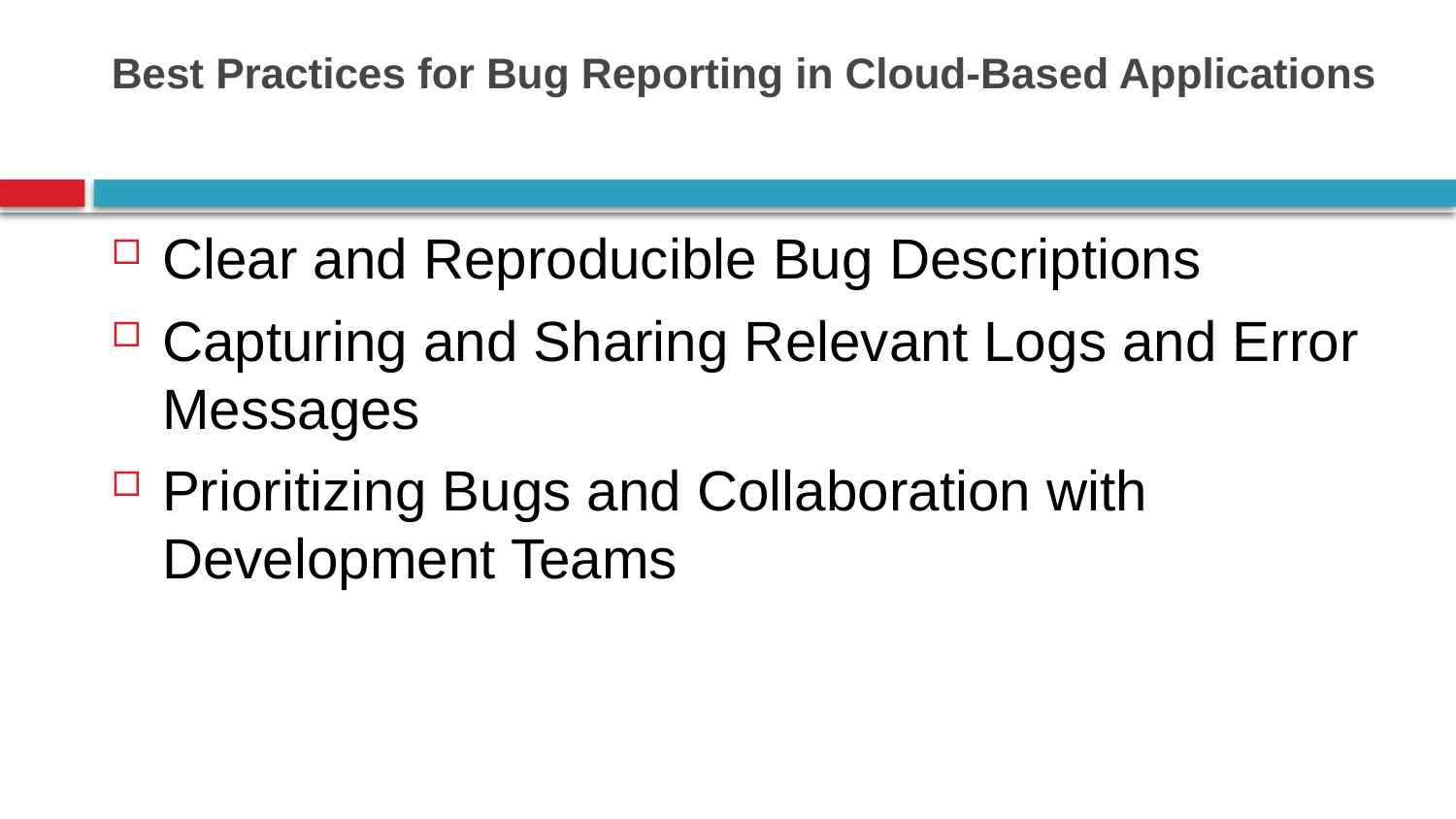

# Best Practices for Bug Reporting in Cloud-Based Applications
Clear and Reproducible Bug Descriptions
Capturing and Sharing Relevant Logs and Error Messages
Prioritizing Bugs and Collaboration with Development Teams